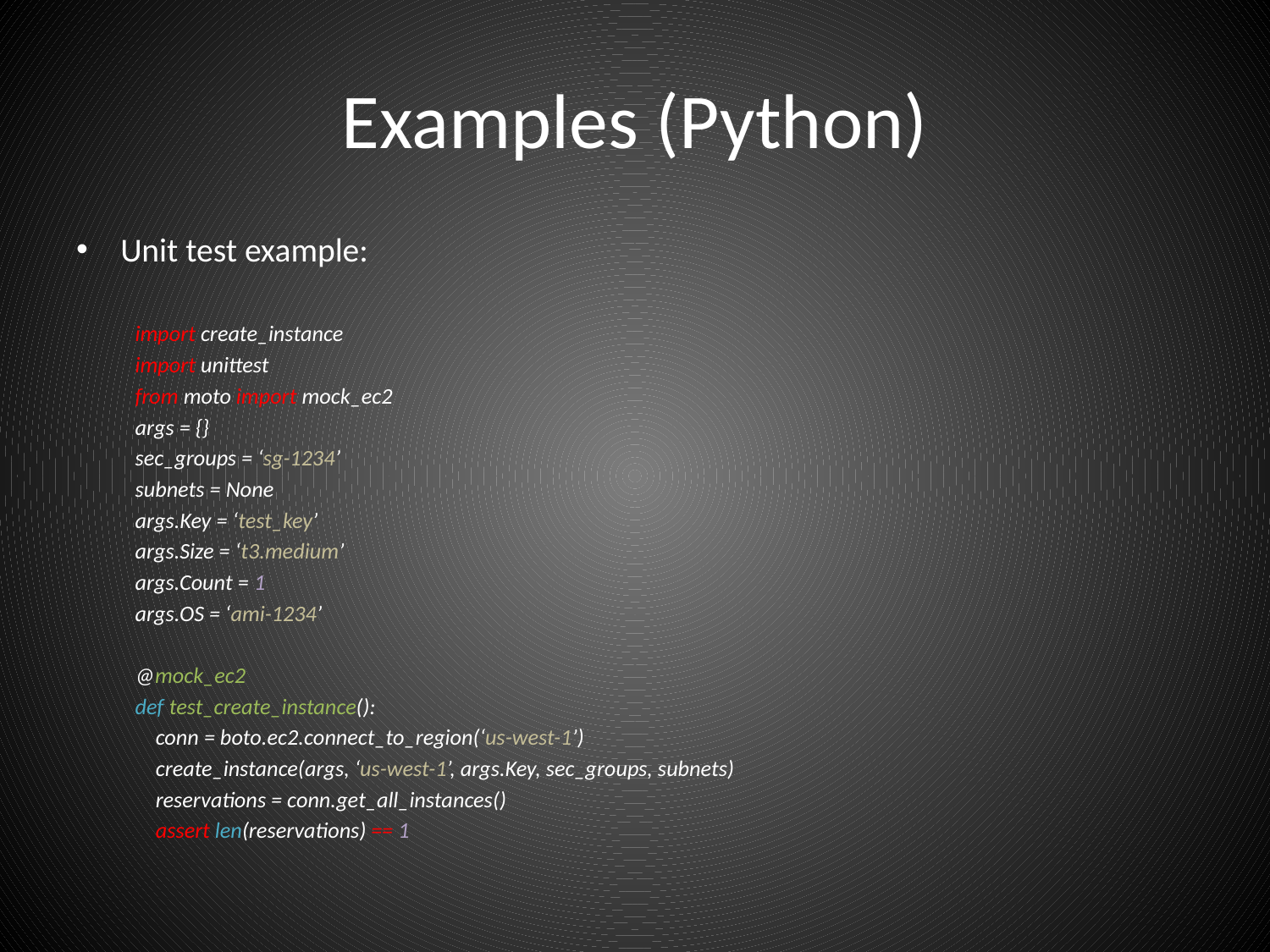

# Examples (Python)
Unit test example:

import create_instance
import unittest
from moto import mock_ec2
args = {}
sec_groups = ‘sg-1234’
subnets = None
args.Key = ‘test_key’
args.Size = ‘t3.medium’
args.Count = 1
args.OS = ‘ami-1234’

@mock_ec2
def test_create_instance():
    conn = boto.ec2.connect_to_region(‘us-west-1’)
    create_instance(args, ‘us-west-1’, args.Key, sec_groups, subnets)
    reservations = conn.get_all_instances()
    assert len(reservations) == 1